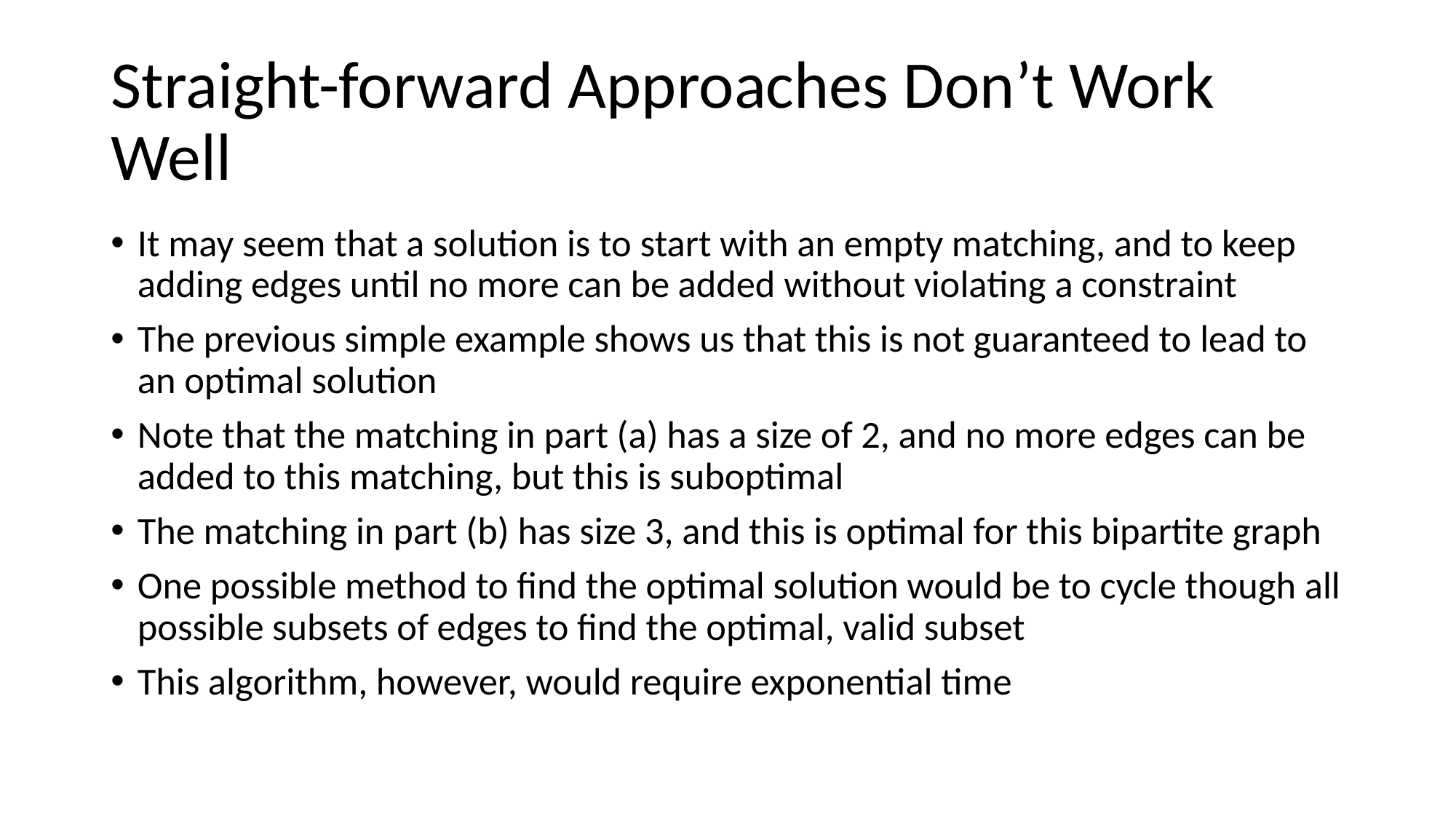

# Straight-forward Approaches Don’t Work Well
It may seem that a solution is to start with an empty matching, and to keep adding edges until no more can be added without violating a constraint
The previous simple example shows us that this is not guaranteed to lead to an optimal solution
Note that the matching in part (a) has a size of 2, and no more edges can be added to this matching, but this is suboptimal
The matching in part (b) has size 3, and this is optimal for this bipartite graph
One possible method to find the optimal solution would be to cycle though all possible subsets of edges to find the optimal, valid subset
This algorithm, however, would require exponential time